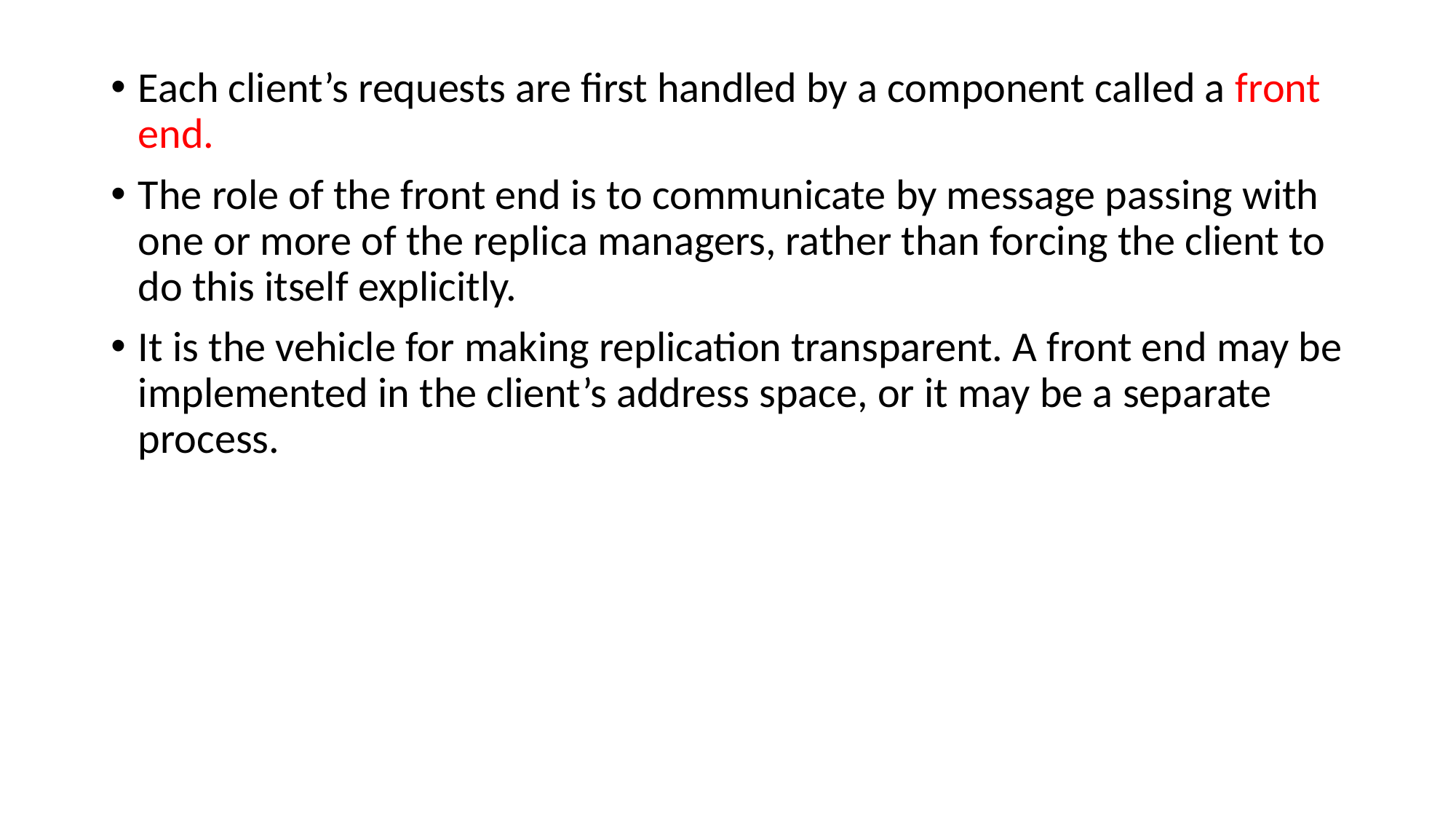

Each client’s requests are first handled by a component called a front end.
The role of the front end is to communicate by message passing with one or more of the replica managers, rather than forcing the client to do this itself explicitly.
It is the vehicle for making replication transparent. A front end may be implemented in the client’s address space, or it may be a separate process.